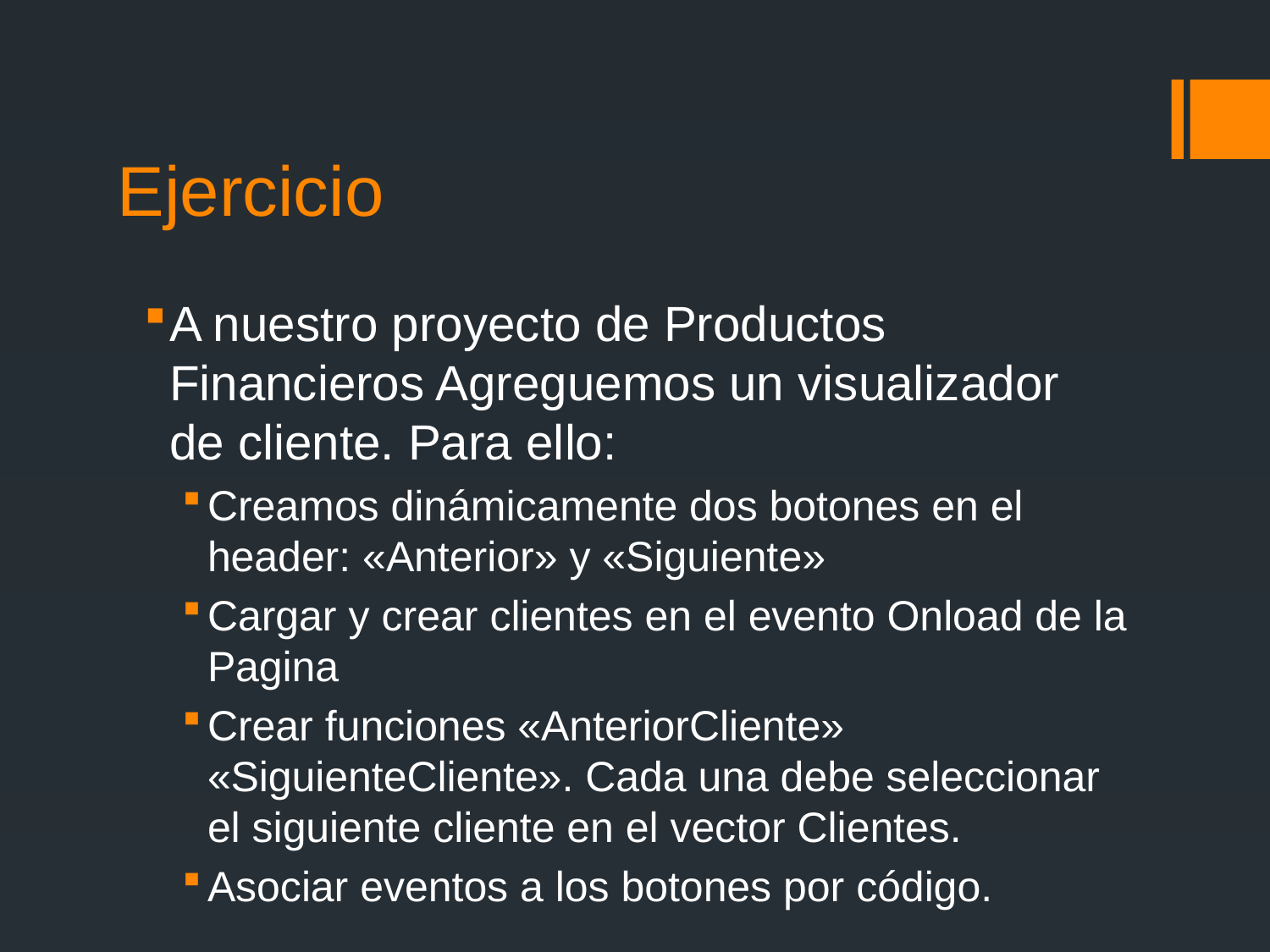

# Ejercicio
A nuestro proyecto de Productos Financieros Agreguemos un visualizador de cliente. Para ello:
Creamos dinámicamente dos botones en el header: «Anterior» y «Siguiente»
Cargar y crear clientes en el evento Onload de la Pagina
Crear funciones «AnteriorCliente» «SiguienteCliente». Cada una debe seleccionar el siguiente cliente en el vector Clientes.
Asociar eventos a los botones por código.